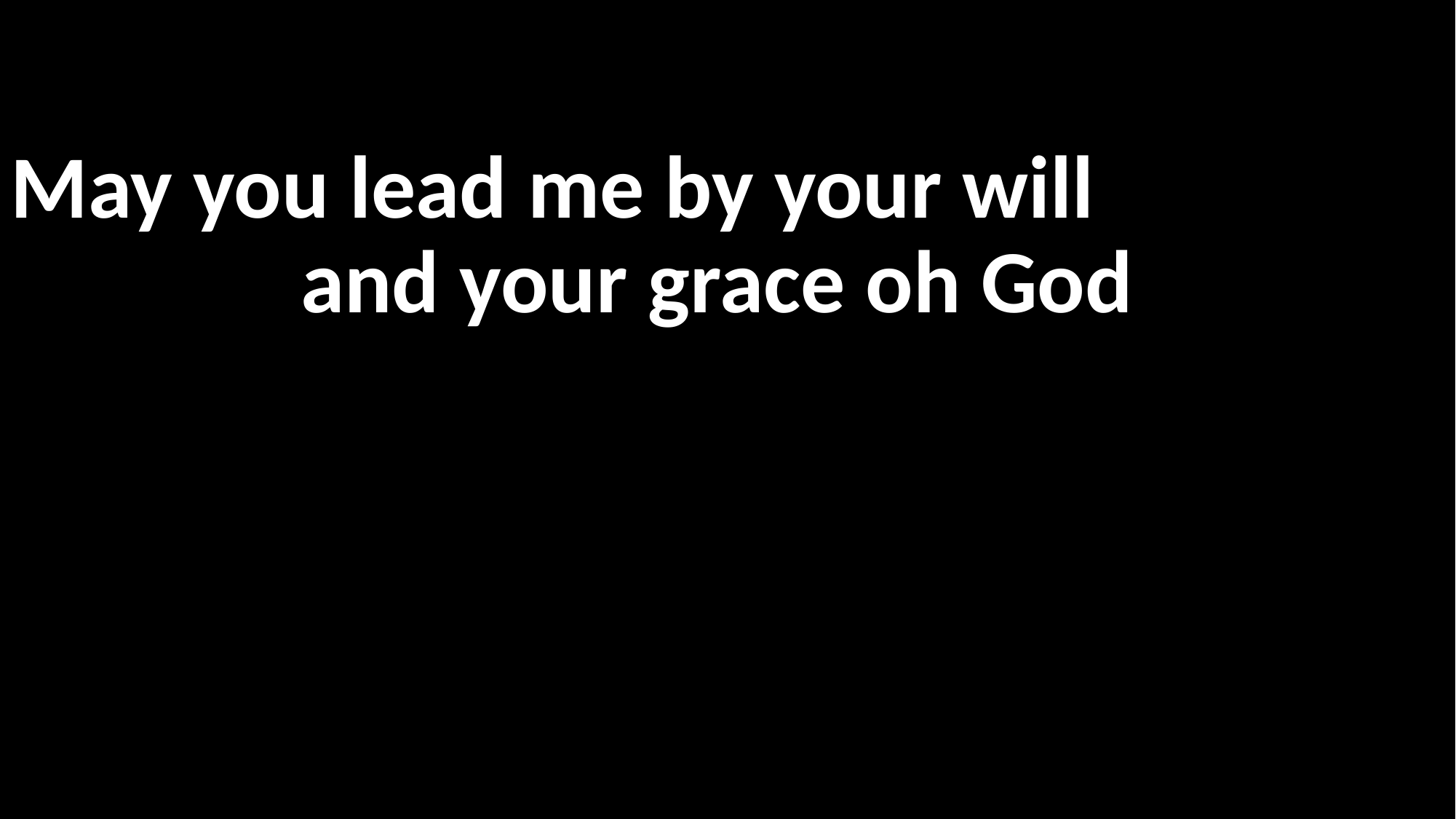

May you lead me by your will
and your grace oh God